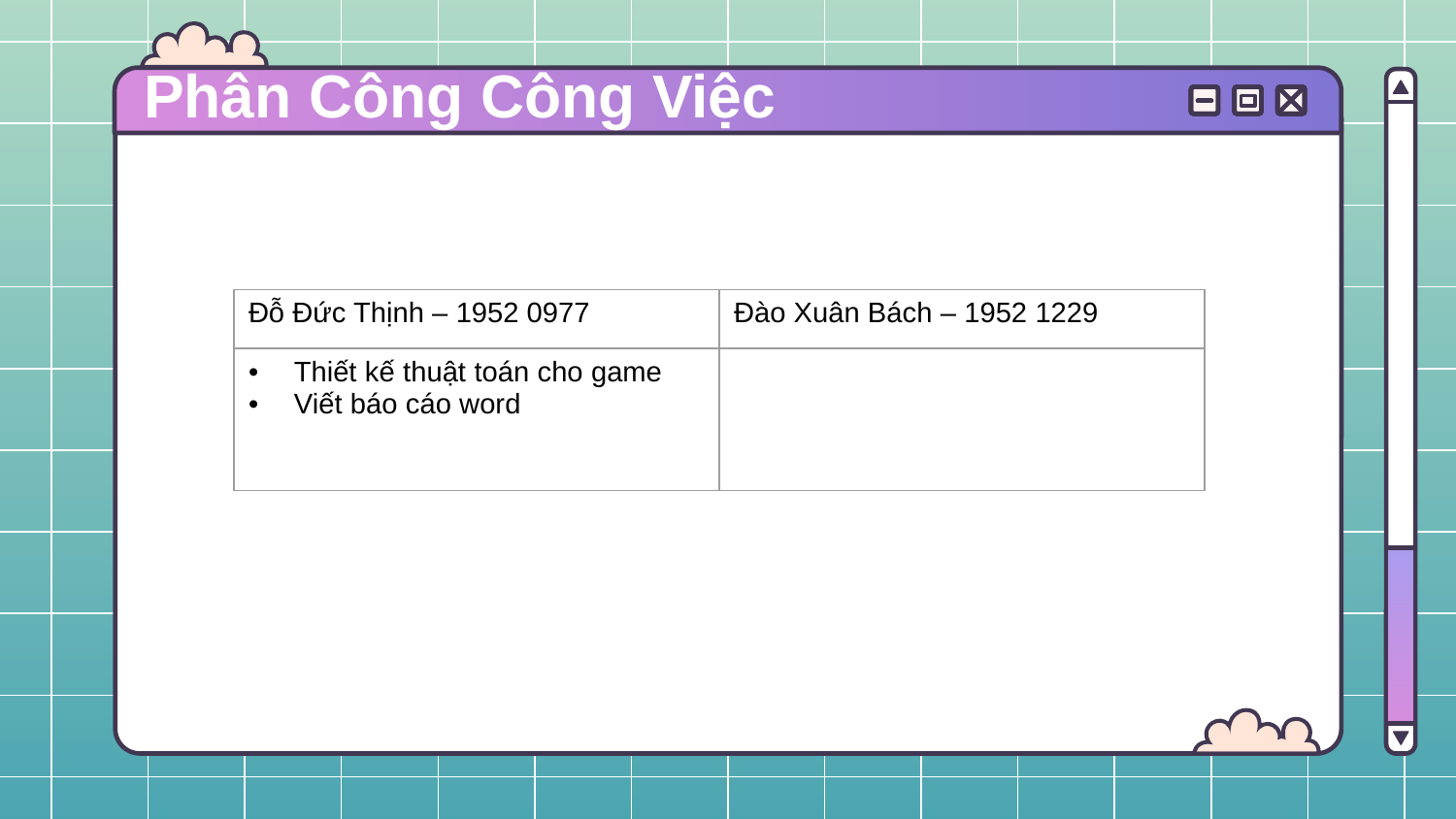

# Phân Công Công Việc

| Đỗ Đức Thịnh – 1952 0977 | Đào Xuân Bách – 1952 1229 |
| --- | --- |
| Thiết kế thuật toán cho game Viết báo cáo word |  |